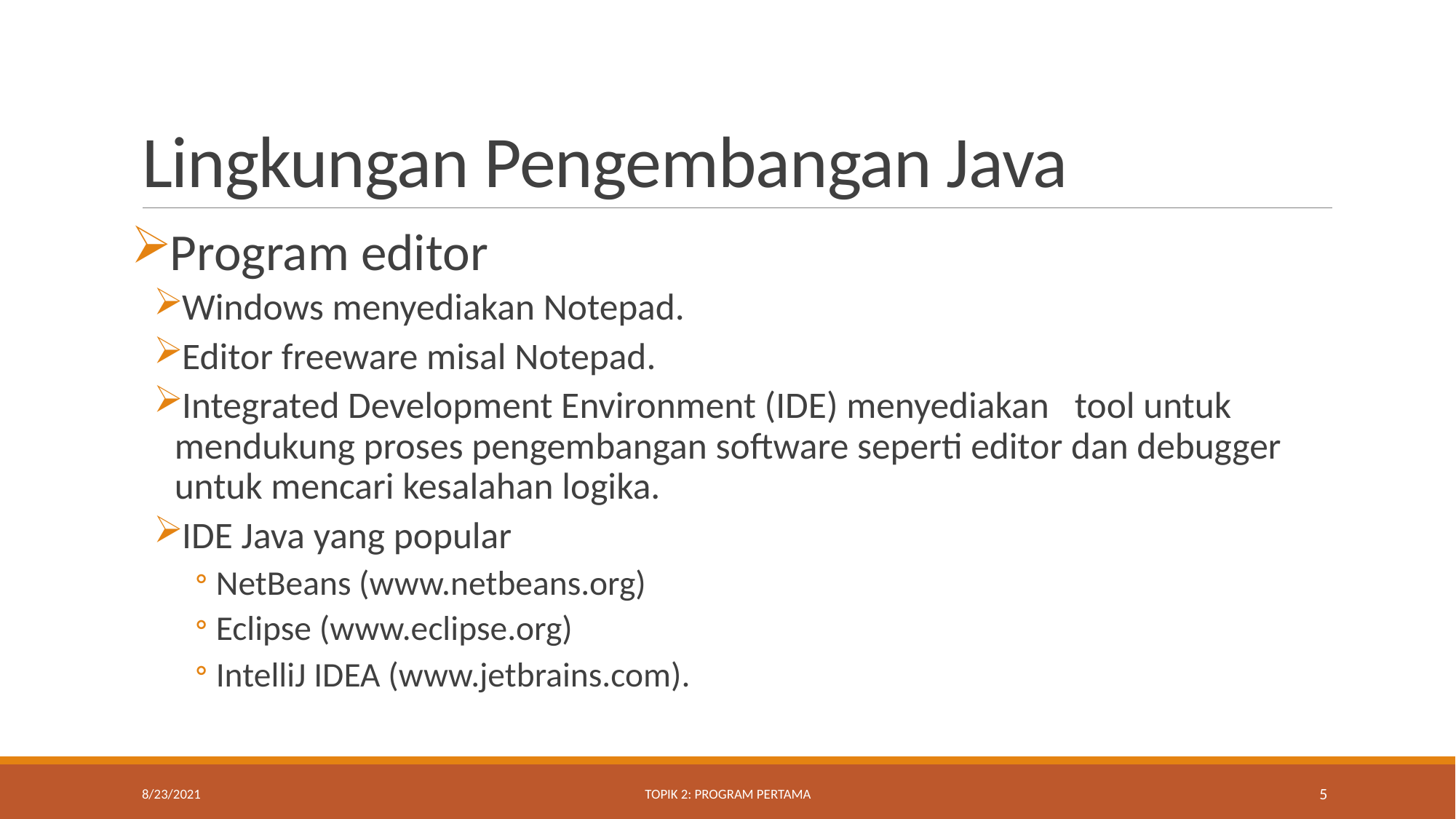

# Lingkungan Pengembangan Java
Program editor
Windows menyediakan Notepad.
Editor freeware misal Notepad.
Integrated Development Environment (IDE) menyediakan   tool untuk mendukung proses pengembangan software seperti editor dan debugger untuk mencari kesalahan logika.
IDE Java yang popular
NetBeans (www.netbeans.org)
Eclipse (www.eclipse.org)
IntelliJ IDEA (www.jetbrains.com).
8/23/2021
Topik 2: Program Pertama
5